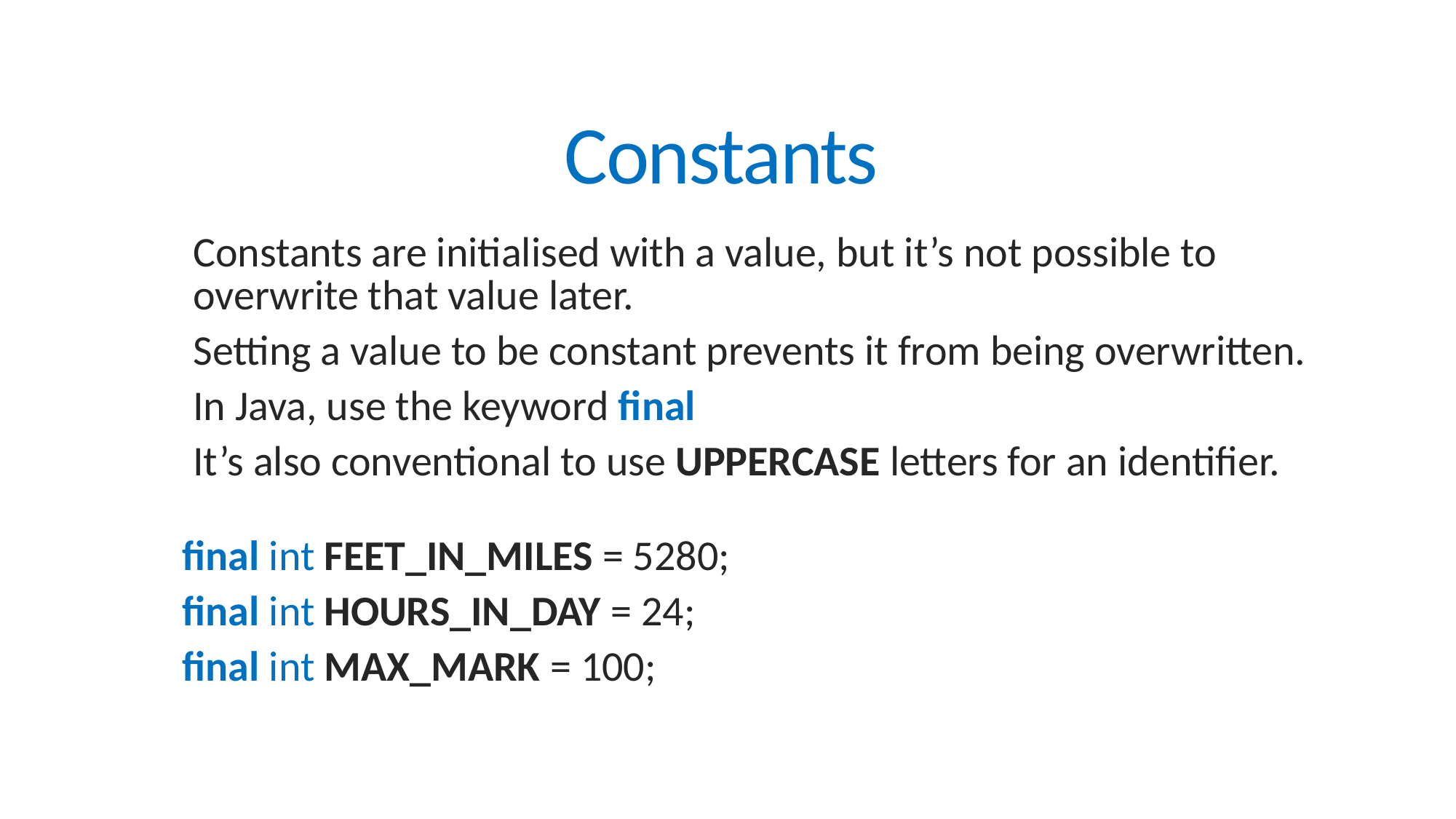

# Constants
Constants are initialised with a value, but it’s not possible to overwrite that value later.
Setting a value to be constant prevents it from being overwritten.
In Java, use the keyword final
It’s also conventional to use UPPERCASE letters for an identifier.

final int FEET_IN_MILES = 5280;
final int HOURS_IN_DAY = 24;
final int MAX_MARK = 100;